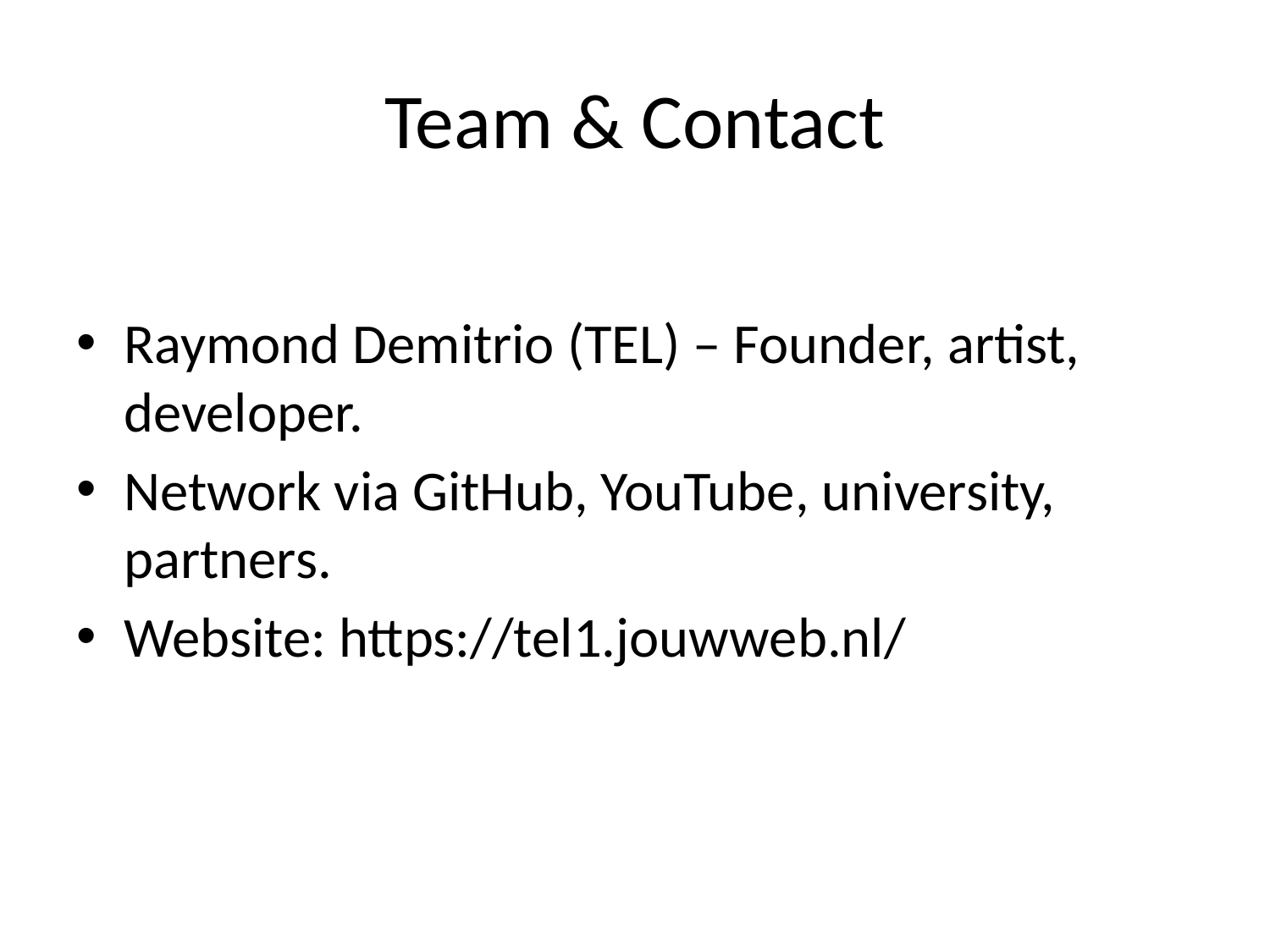

# Team & Contact

Raymond Demitrio (TEL) – Founder, artist, developer.
Network via GitHub, YouTube, university, partners.
Website: https://tel1.jouwweb.nl/